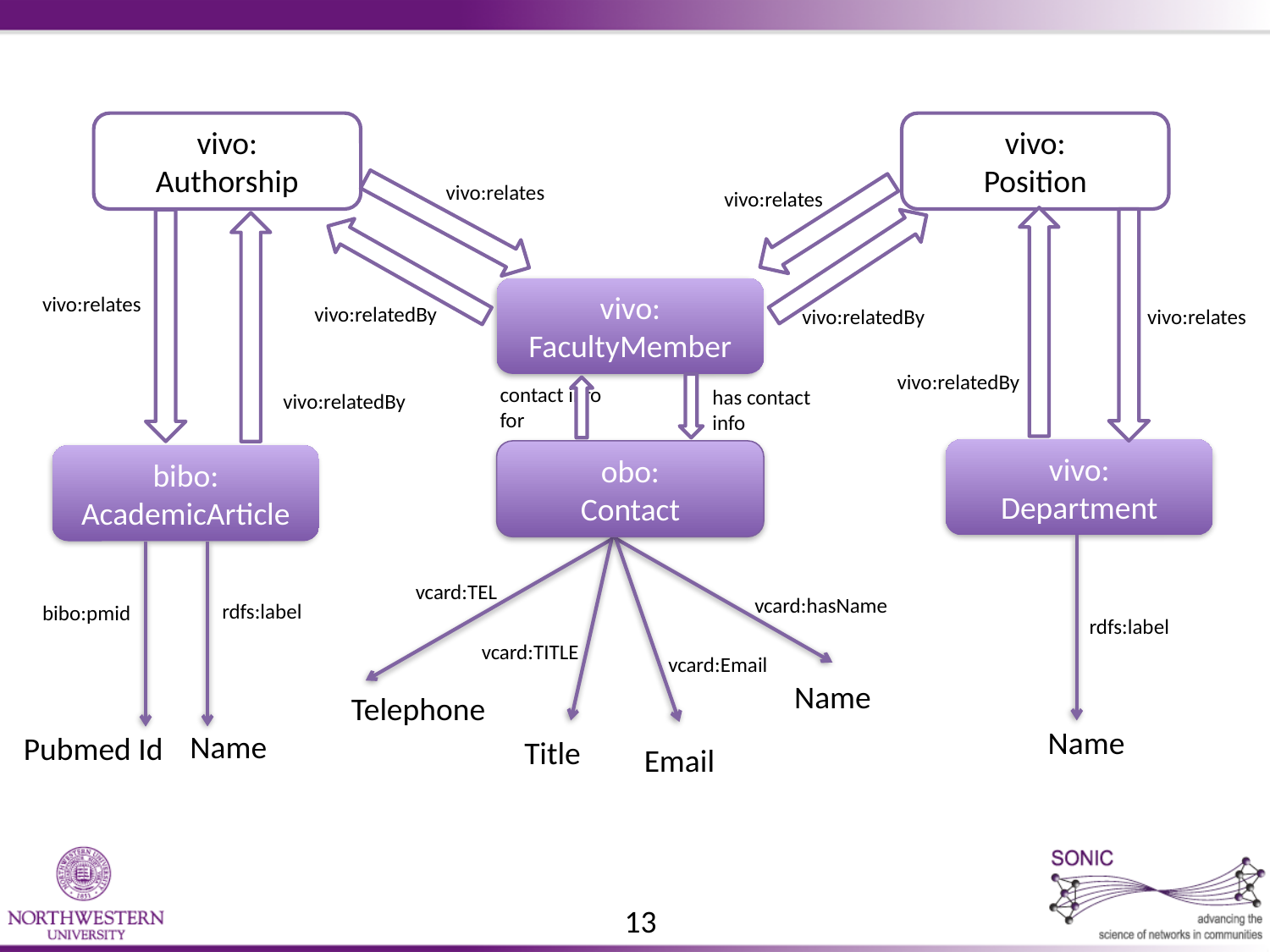

vivo:
Authorship
vivo:
Position

vivo:relates

vivo:relates

vivo:
FacultyMember
vivo:relates
vivo:relatedBy
vivo:relatedBy
vivo:relates
vivo:relatedBy

contact info for

has contact
info
vivo:relatedBy
vivo:
Department
obo:
Contact
bibo:
AcademicArticle
vcard:TEL
vcard:hasName
rdfs:label
bibo:pmid
rdfs:label
vcard:TITLE
vcard:Email
Name
Telephone
Name
Name
Pubmed Id
Title
Email
13